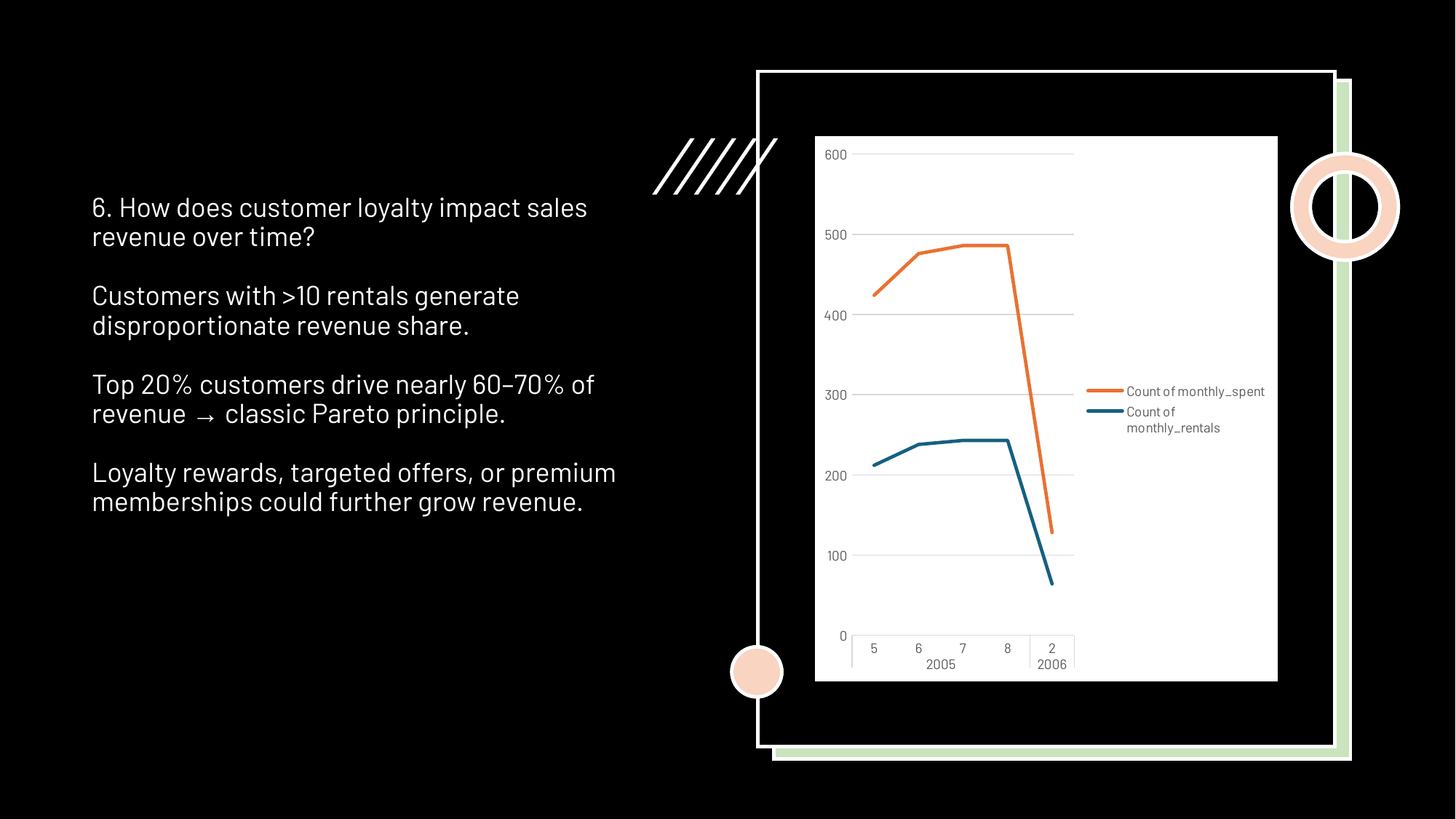

# 6. How does customer loyalty impact sales revenue over time? Customers with >10 rentals generate disproportionate revenue share. Top 20% customers drive nearly 60–70% of revenue → classic Pareto principle. Loyalty rewards, targeted offers, or premium memberships could further grow revenue.

### Chart

| Category | Count of monthly_rentals | Count of monthly_spent |
|---|---|---|
| 5 | 212.0 | 212.0 |
| 6 | 238.0 | 238.0 |
| 7 | 243.0 | 243.0 |
| 8 | 243.0 | 243.0 |
| 2 | 64.0 | 64.0 |